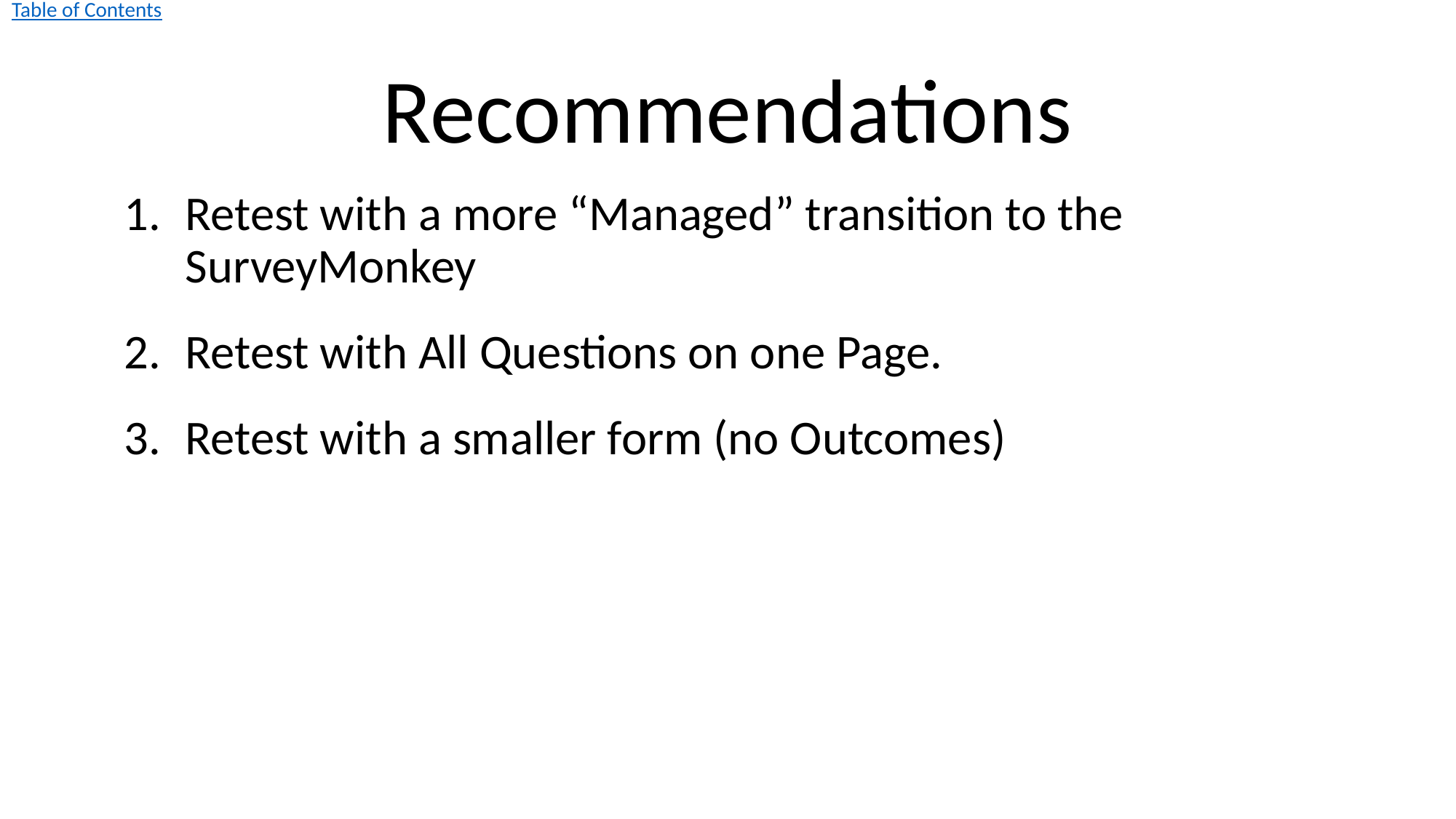

# Recommendations
Table of Contents
Retest with a more “Managed” transition to the SurveyMonkey
Retest with All Questions on one Page.
Retest with a smaller form (no Outcomes)